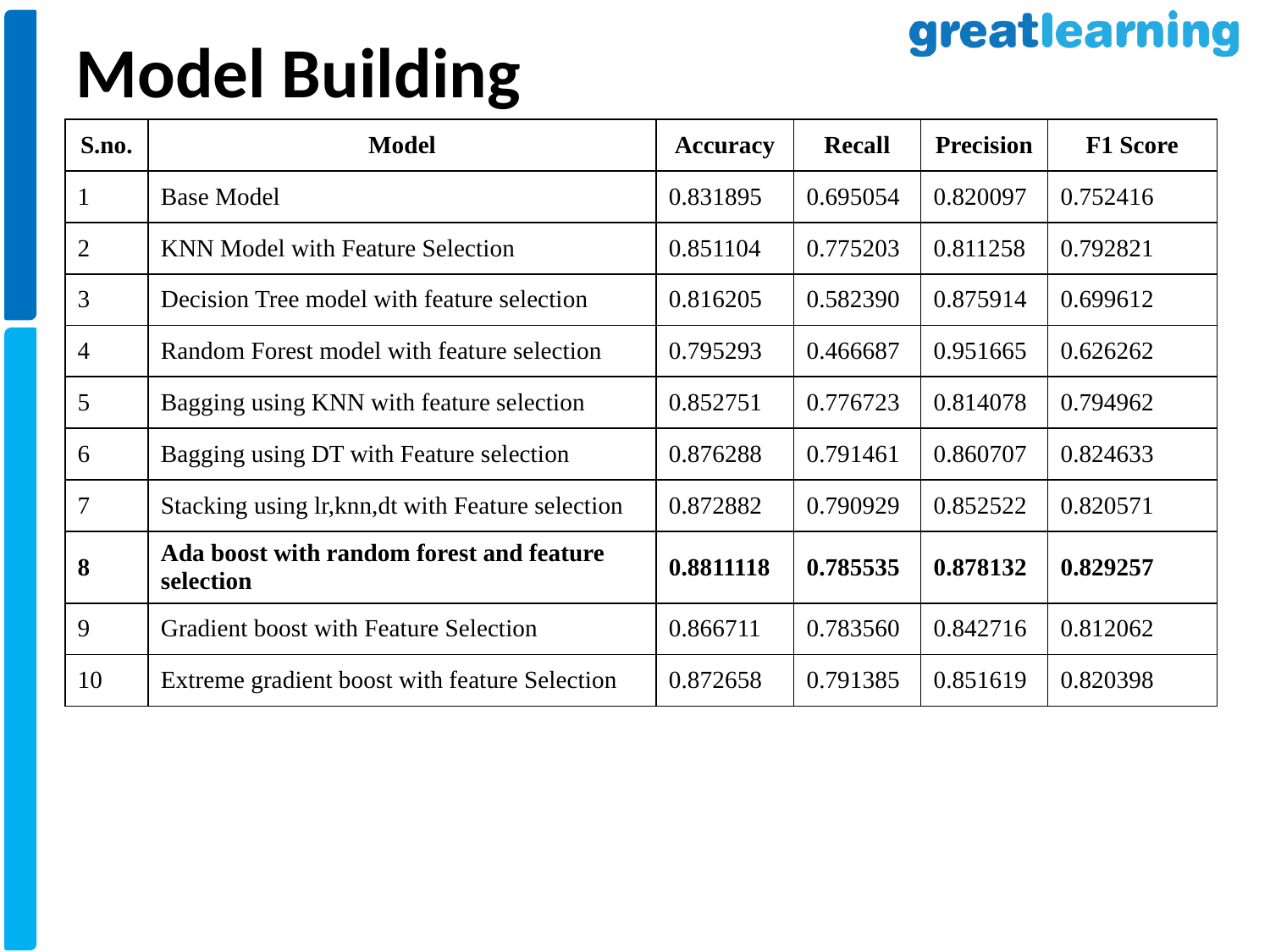

Model Building
| S.no. | Model | Accuracy | Recall | Precision | F1 Score |
| --- | --- | --- | --- | --- | --- |
| 1 | Base Model | 0.831895 | 0.695054 | 0.820097 | 0.752416 |
| 2 | KNN Model with Feature Selection | 0.851104 | 0.775203 | 0.811258 | 0.792821 |
| 3 | Decision Tree model with feature selection | 0.816205 | 0.582390 | 0.875914 | 0.699612 |
| 4 | Random Forest model with feature selection | 0.795293 | 0.466687 | 0.951665 | 0.626262 |
| 5 | Bagging using KNN with feature selection | 0.852751 | 0.776723 | 0.814078 | 0.794962 |
| 6 | Bagging using DT with Feature selection | 0.876288 | 0.791461 | 0.860707 | 0.824633 |
| 7 | Stacking using lr,knn,dt with Feature selection | 0.872882 | 0.790929 | 0.852522 | 0.820571 |
| 8 | Ada boost with random forest and feature selection | 0.8811118 | 0.785535 | 0.878132 | 0.829257 |
| 9 | Gradient boost with Feature Selection | 0.866711 | 0.783560 | 0.842716 | 0.812062 |
| 10 | Extreme gradient boost with feature Selection | 0.872658 | 0.791385 | 0.851619 | 0.820398 |